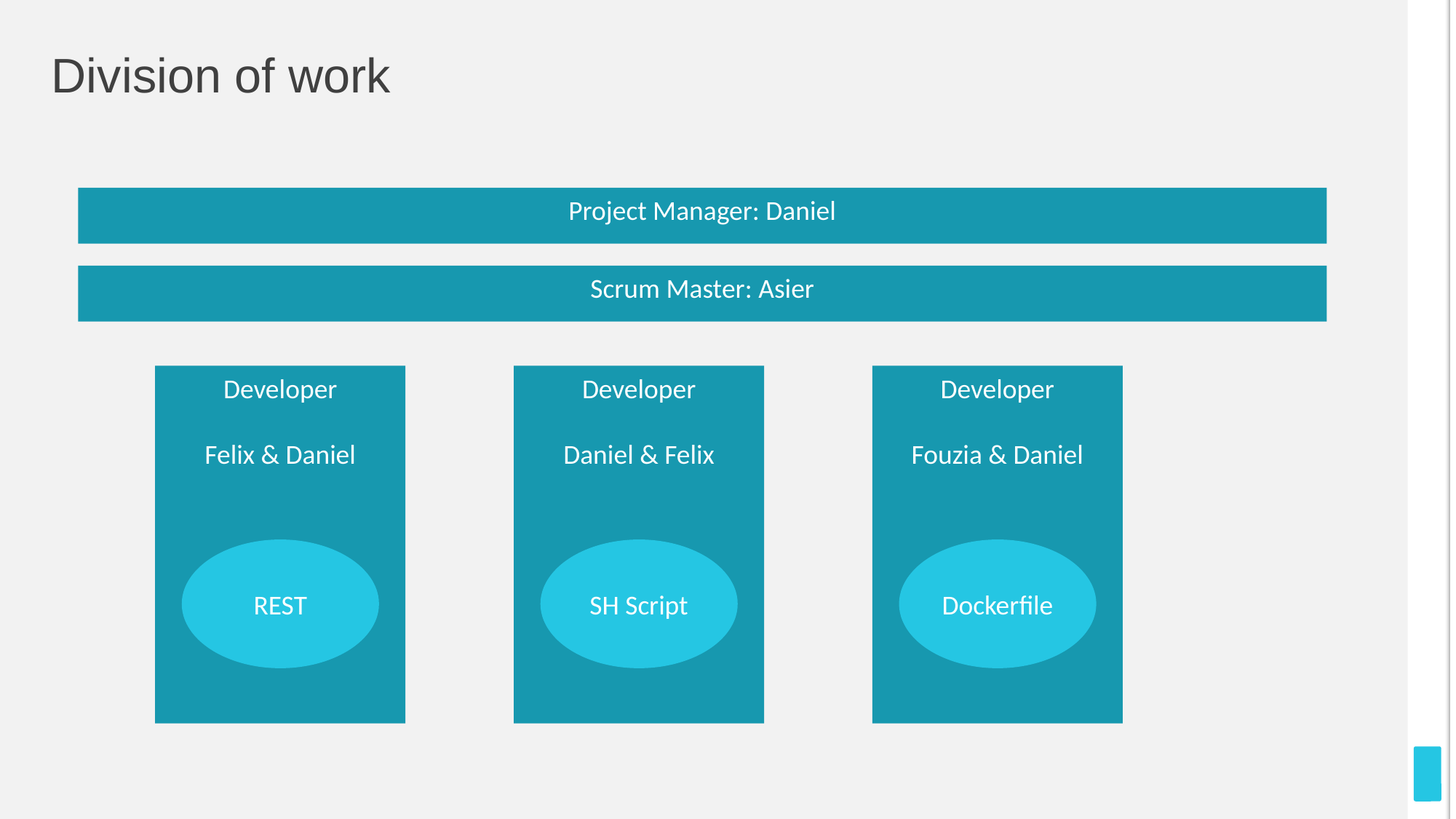

# Division of work

Project Manager: Daniel
Scrum Master: Asier
Developer

Felix & Daniel
Developer

Daniel & Felix
Developer

Fouzia & Daniel
REST
SH Script
Dockerfile